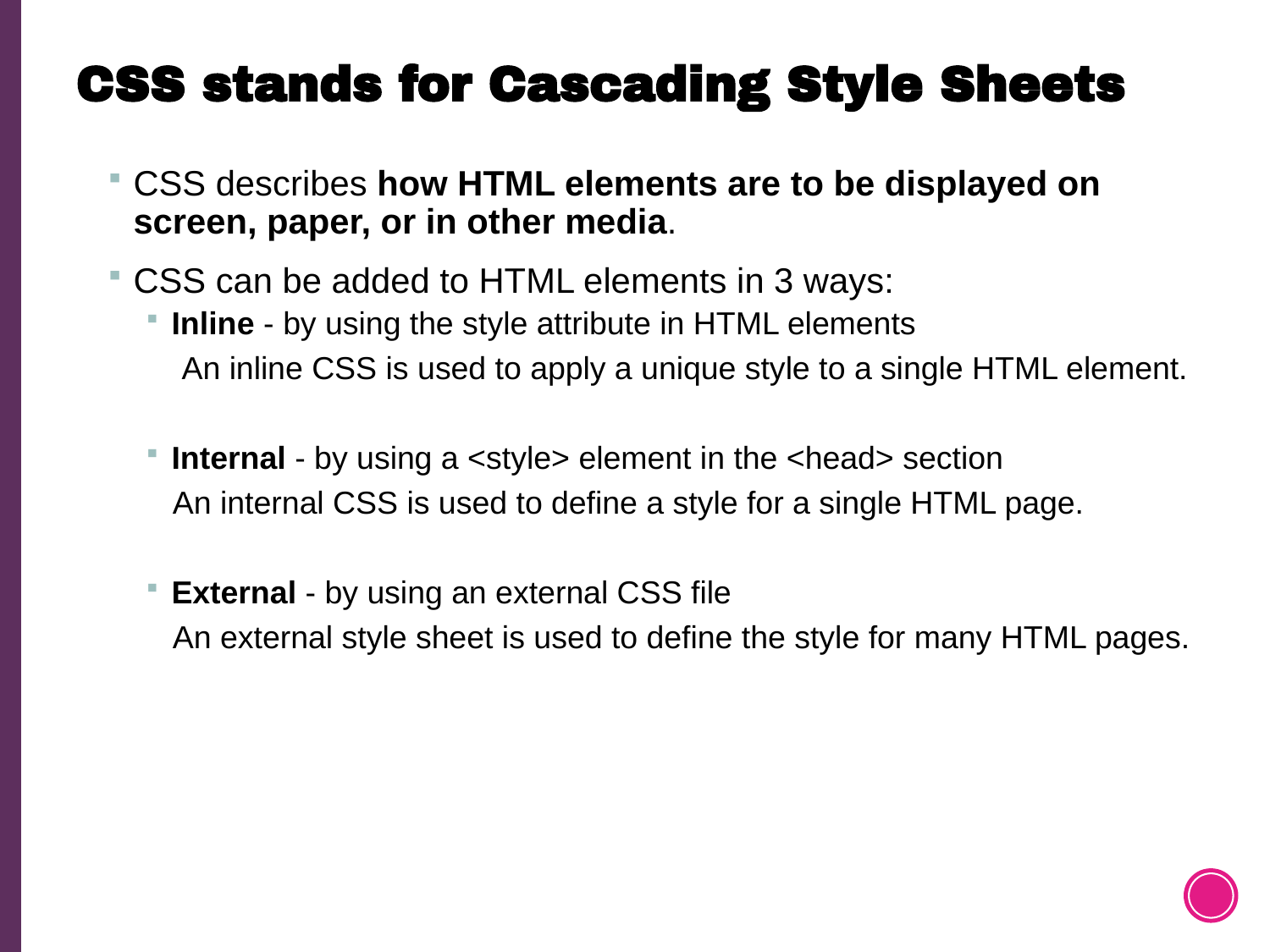

# CSS stands for Cascading Style Sheets
CSS describes how HTML elements are to be displayed on screen, paper, or in other media.
CSS can be added to HTML elements in 3 ways:
Inline - by using the style attribute in HTML elements
    An inline CSS is used to apply a unique style to a single HTML element.

Internal - by using a <style> element in the <head> section
   An internal CSS is used to define a style for a single HTML page.

External - by using an external CSS file
   An external style sheet is used to define the style for many HTML pages.